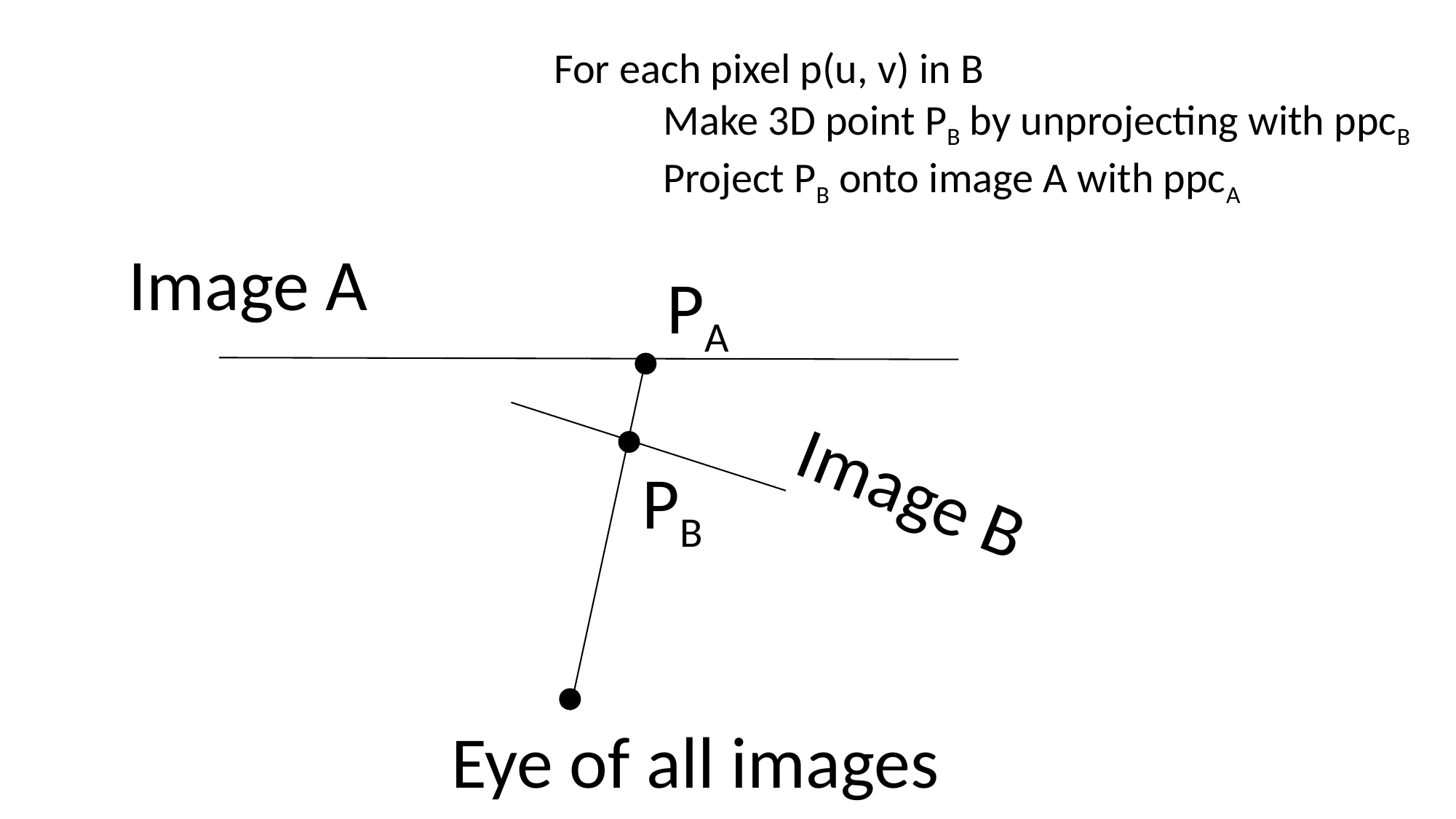

For each pixel p(u, v) in B
	Make 3D point PB by unprojecting with ppcB
	Project PB onto image A with ppcA
Image A
PA

Image B
PB

Eye of all images